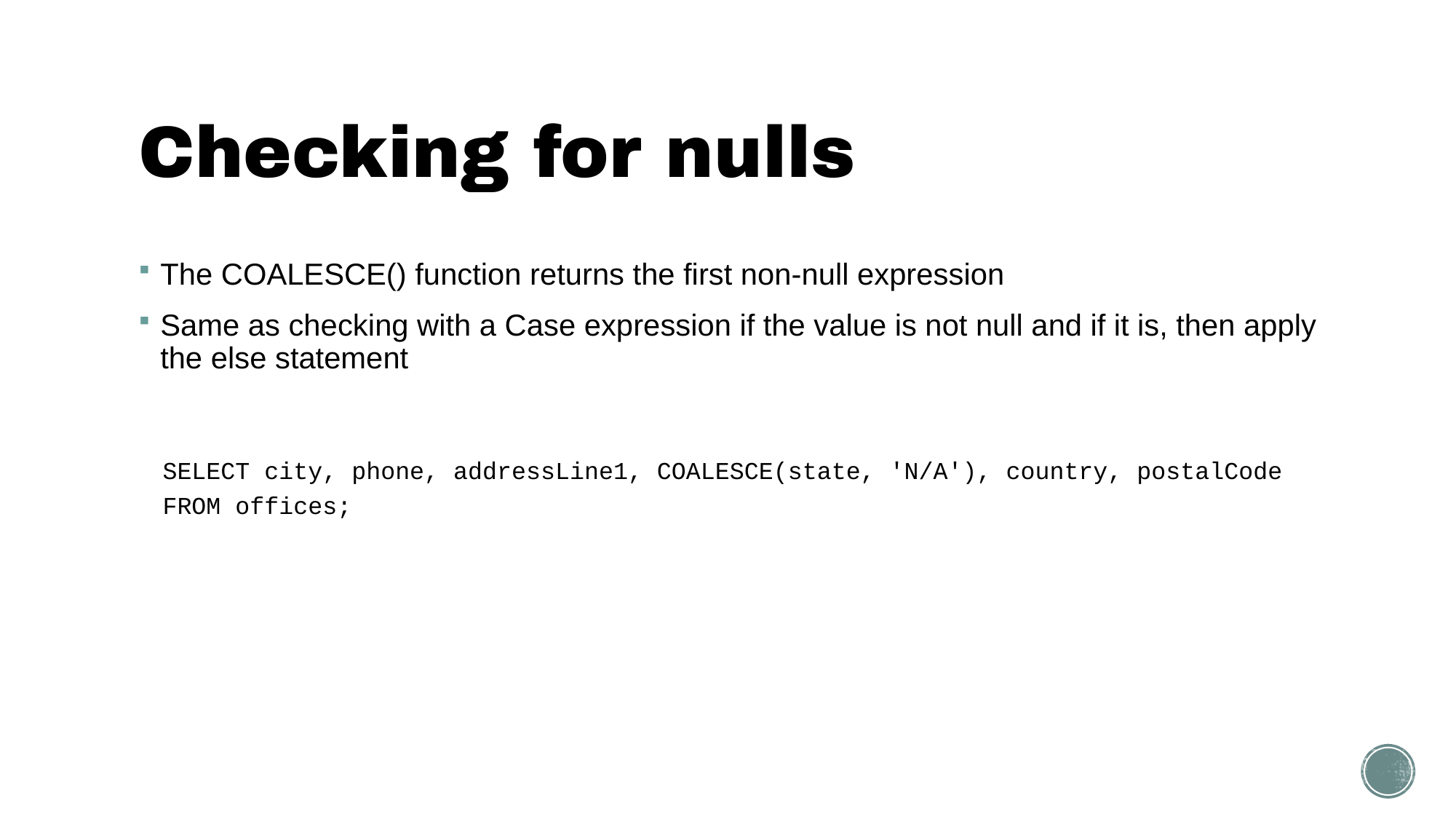

# Checking for nulls
The COALESCE() function returns the first non-null expression
Same as checking with a Case expression if the value is not null and if it is, then apply the else statement

SELECT city, phone, addressLine1, COALESCE(state, 'N/A'), country, postalCode
FROM offices;